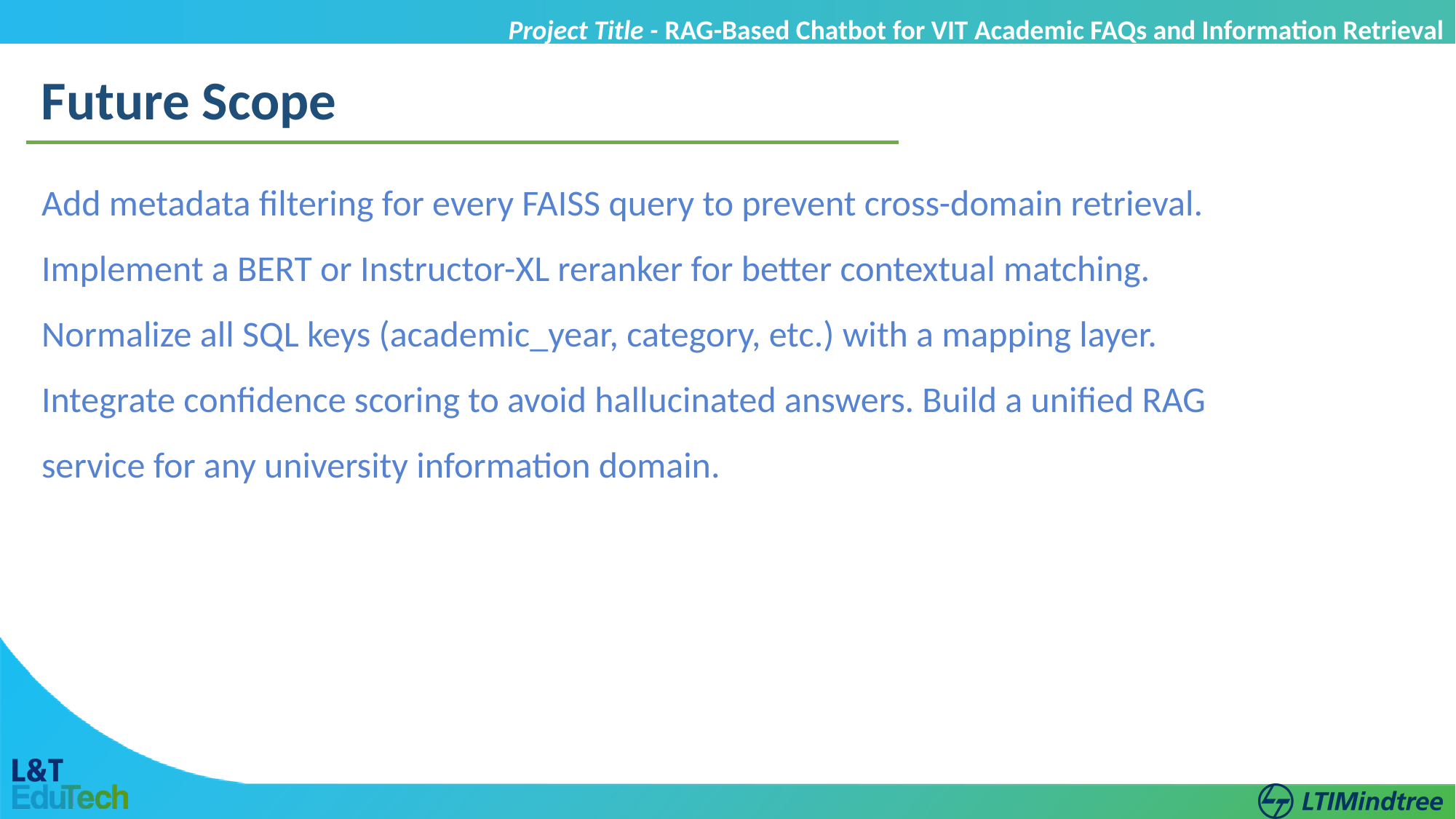

Project Title - RAG-Based Chatbot for VIT Academic FAQs and Information Retrieval

Future Scope
Add metadata filtering for every FAISS query to prevent cross-domain retrieval. Implement a BERT or Instructor-XL reranker for better contextual matching. Normalize all SQL keys (academic_year, category, etc.) with a mapping layer. Integrate confidence scoring to avoid hallucinated answers. Build a unified RAG service for any university information domain.